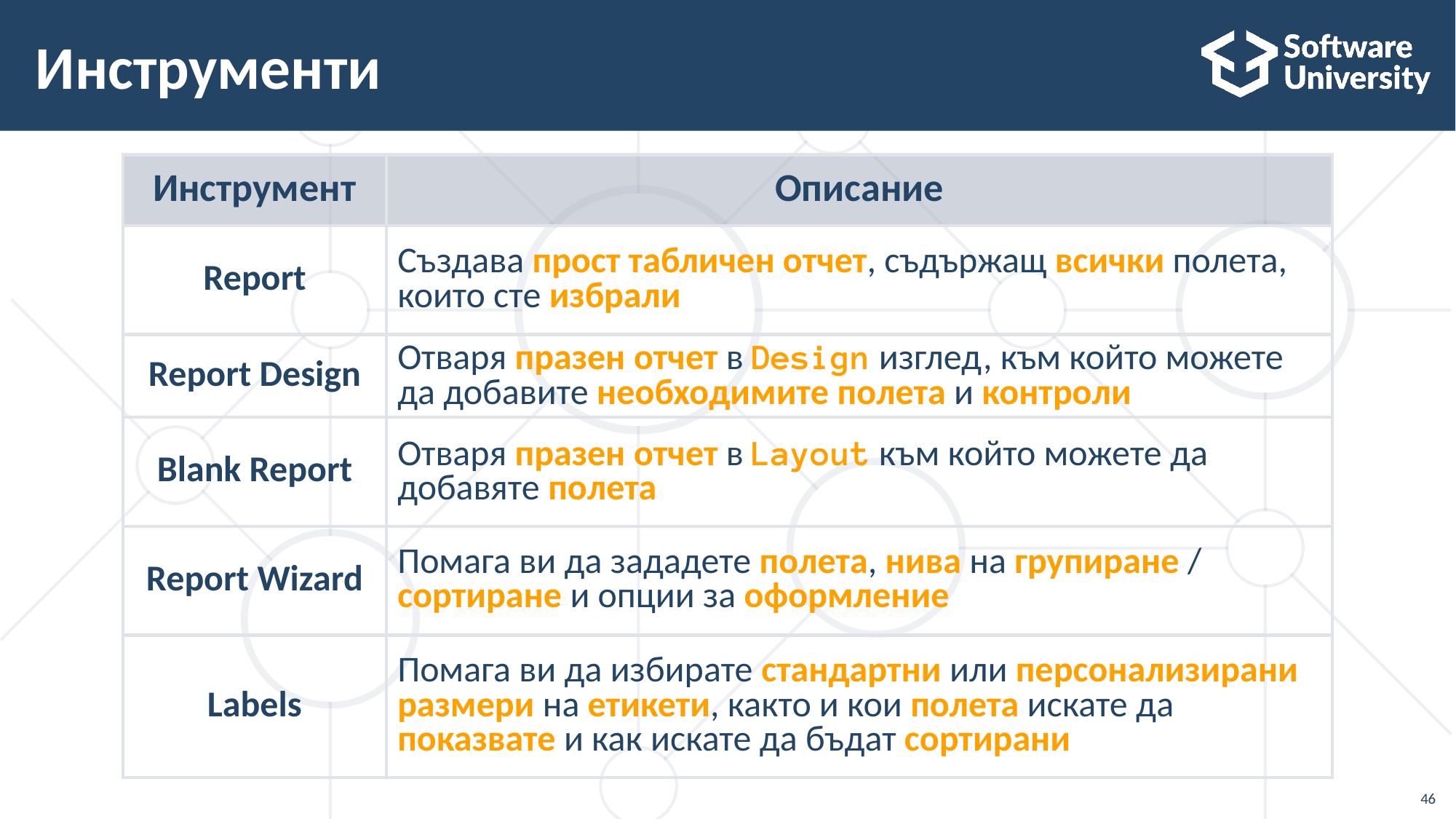

# Инструменти
| Инструмент | Описание |
| --- | --- |
| Report | Създава прост табличен отчет, съдържащ всички полета, които сте избрали |
| Report Design | Отваря празен отчет в Design изглед, към който можете да добавите необходимите полета и контроли |
| Blank Report | Отваря празен отчет в Layout към който можете да добавяте полета |
| Report Wizard | Помага ви да зададете полета, нива на групиране / сортиране и опции за оформление |
| Labels | Помага ви да избирате стандартни или персонализирани размери на етикети, както и кои полета искате да показвате и как искате да бъдат сортирани |
46